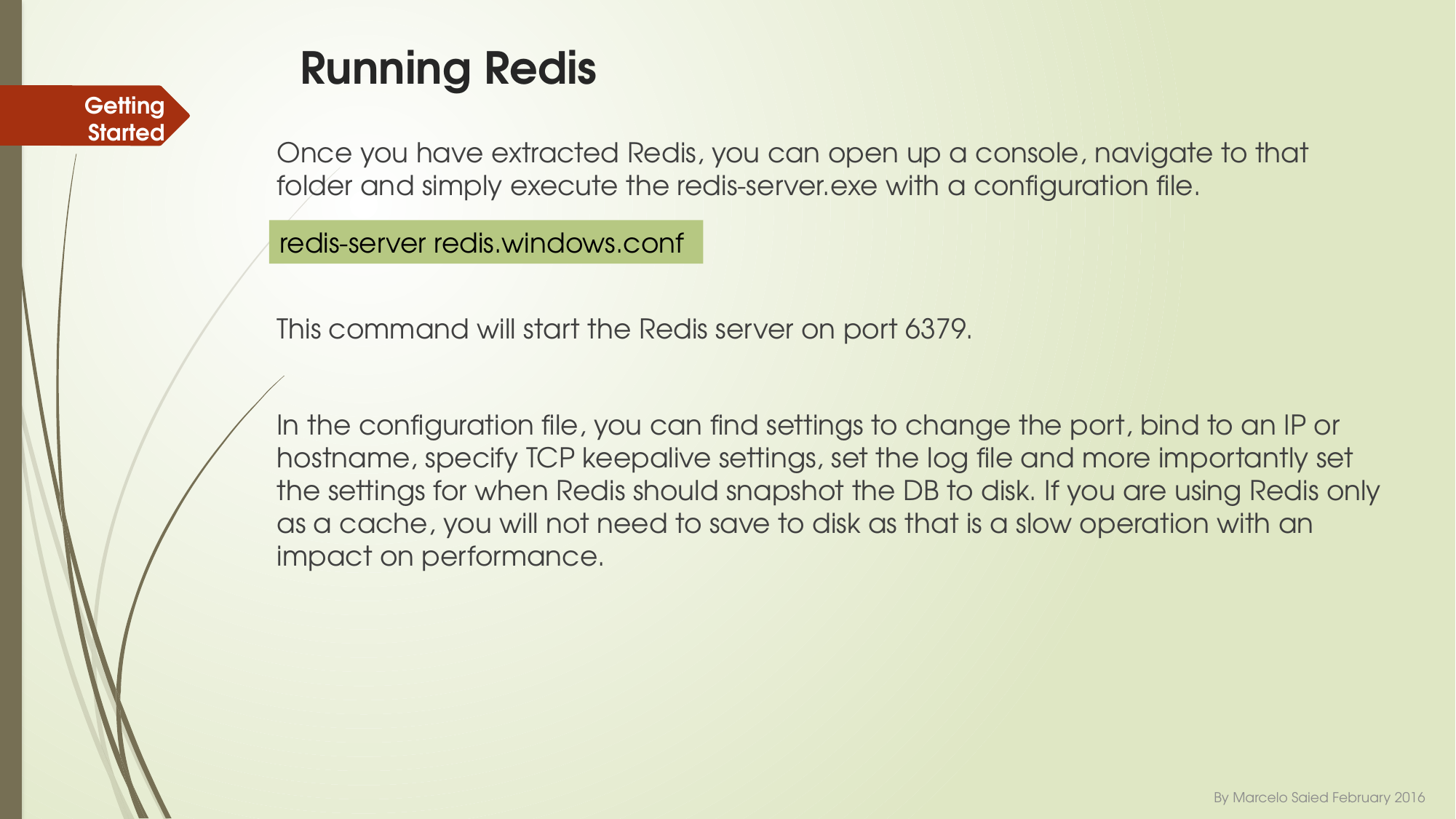

# Running Redis
Getting Started
Once you have extracted Redis, you can open up a console, navigate to that folder and simply execute the redis-server.exe with a configuration file.

This command will start the Redis server on port 6379.

In the configuration file, you can find settings to change the port, bind to an IP or hostname, specify TCP keepalive settings, set the log file and more importantly set the settings for when Redis should snapshot the DB to disk. If you are using Redis only as a cache, you will not need to save to disk as that is a slow operation with an impact on performance.
redis-server redis.windows.conf
By Marcelo Saied February 2016